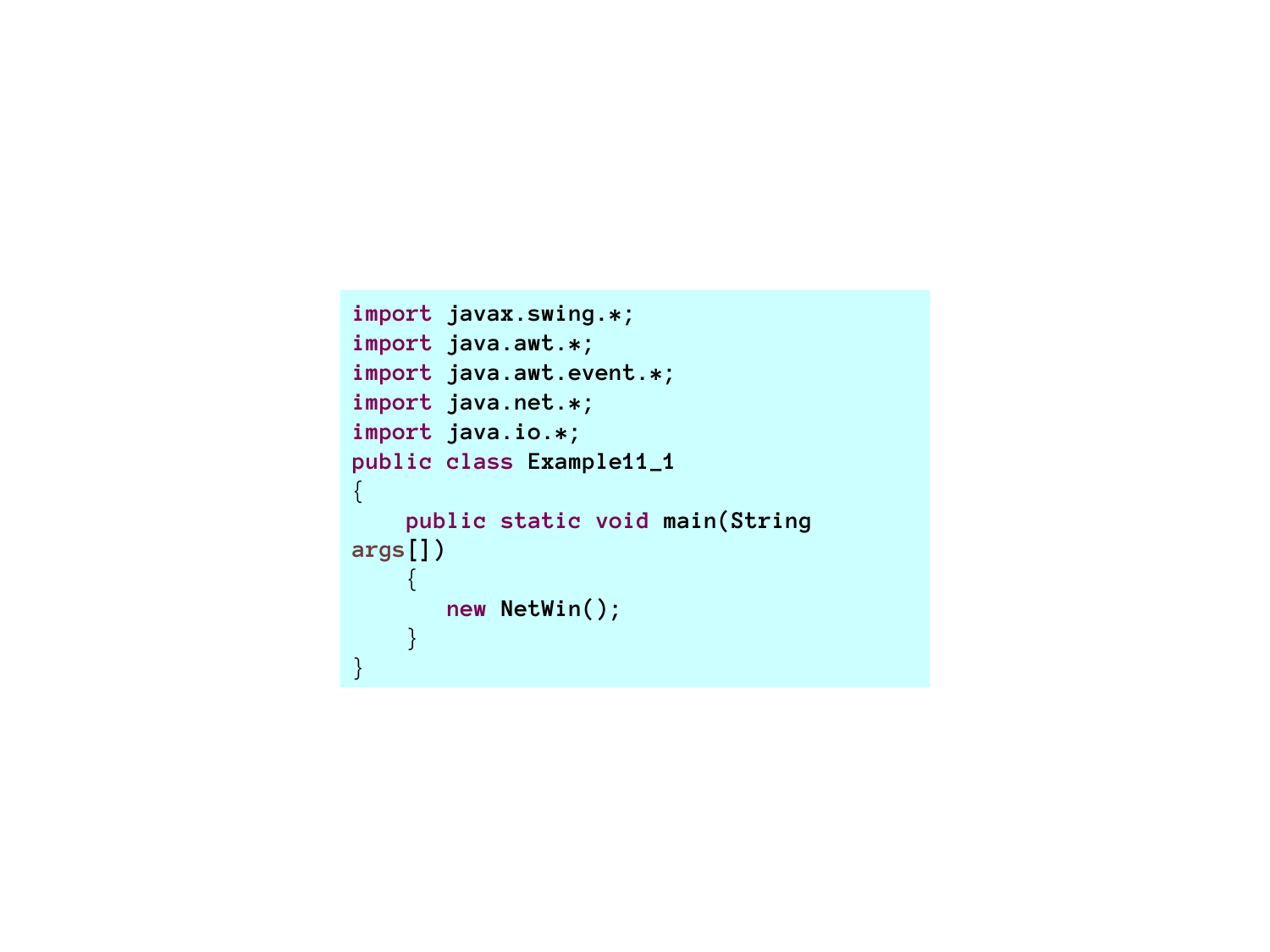

import javax.swing.*;
import java.awt.*;
import java.awt.event.*;
import java.net.*;
import java.io.*;
public class Example11_1
{
    public static void main(String args[])
    {
       new NetWin();
    }
}